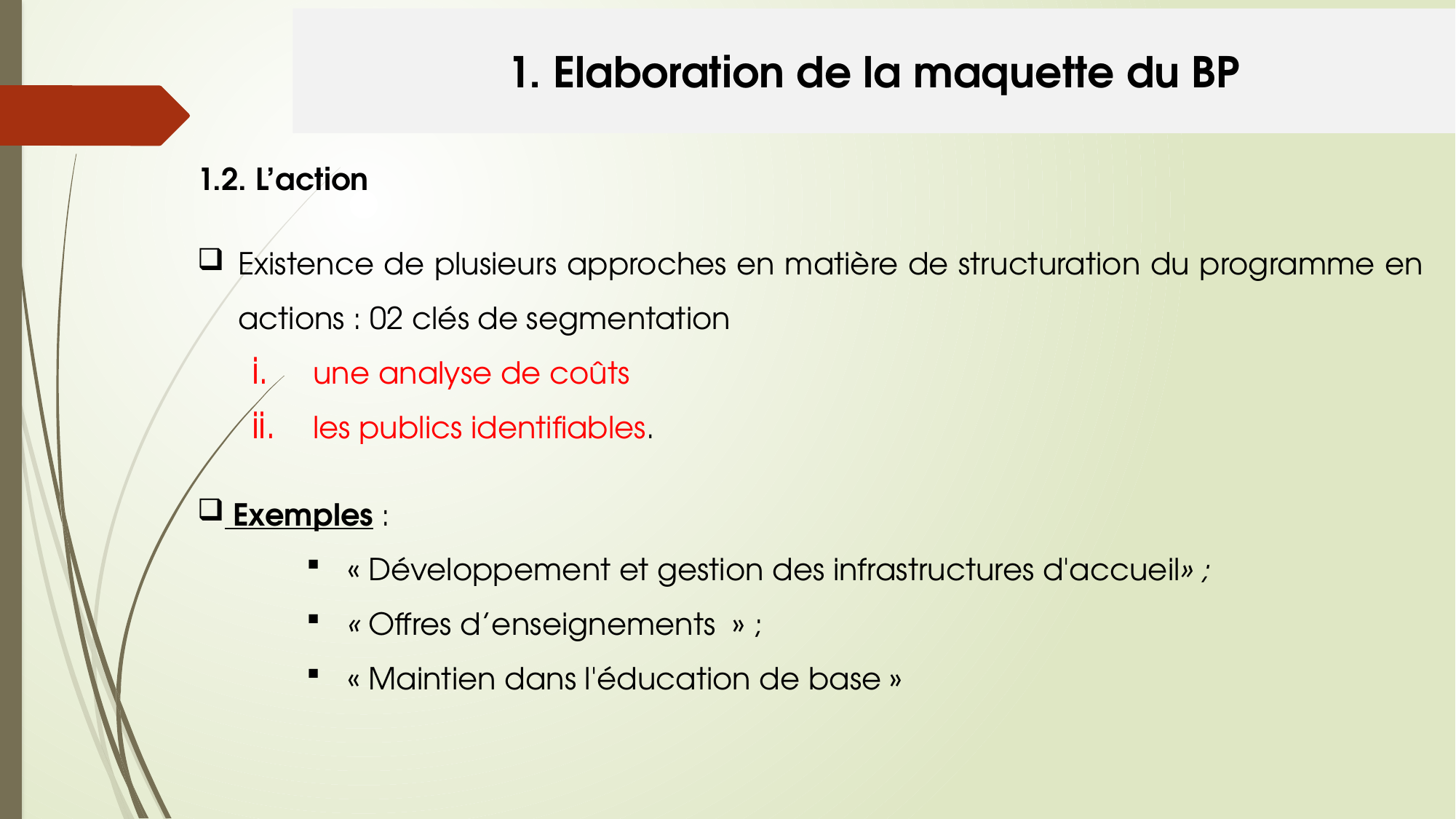

1. Elaboration de la maquette du BP
1.2. L’action

Existence de plusieurs approches en matière de structuration du programme en actions : 02 clés de segmentation
une analyse de coûts
les publics identifiables.

 Exemples :
« Développement et gestion des infrastructures d'accueil» ;
« Offres d’enseignements  » ;
« Maintien dans l'éducation de base »